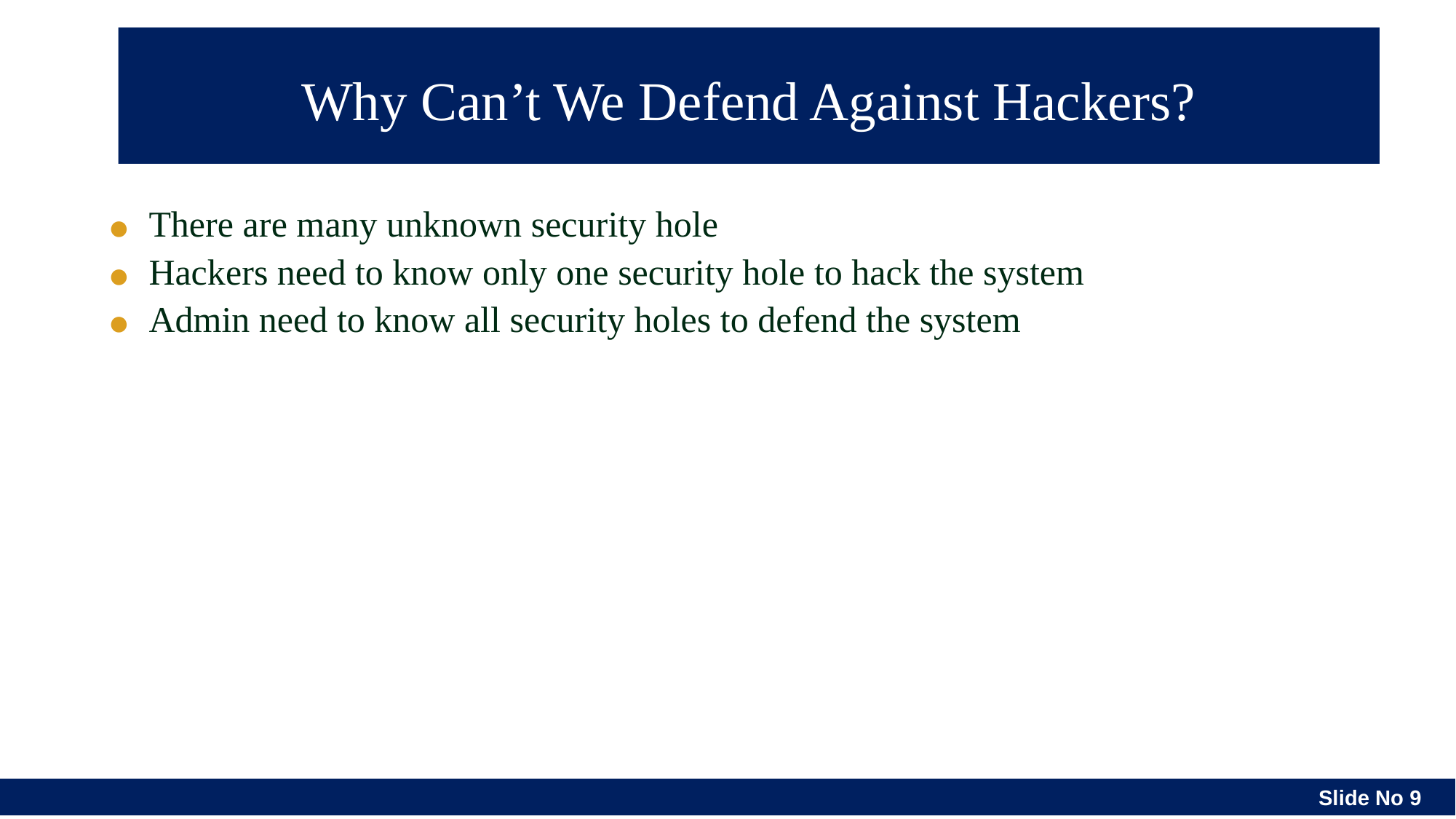

# Why Can’t We Defend Against Hackers?
There are many unknown security hole
Hackers need to know only one security hole to hack the system
Admin need to know all security holes to defend the system